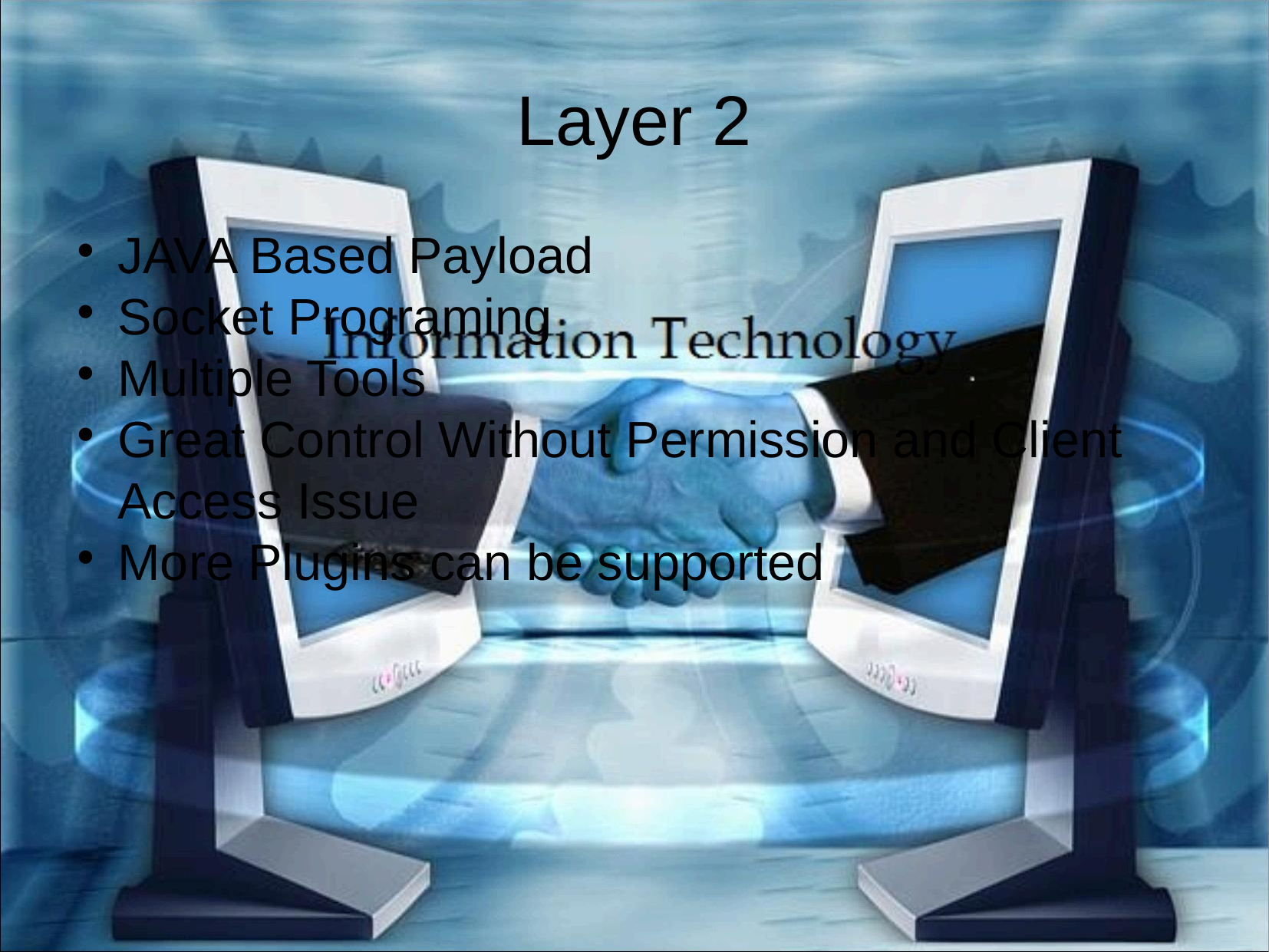

Layer 2
JAVA Based Payload
Socket Programing
Multiple Tools
Great Control Without Permission and Client Access Issue
More Plugins can be supported